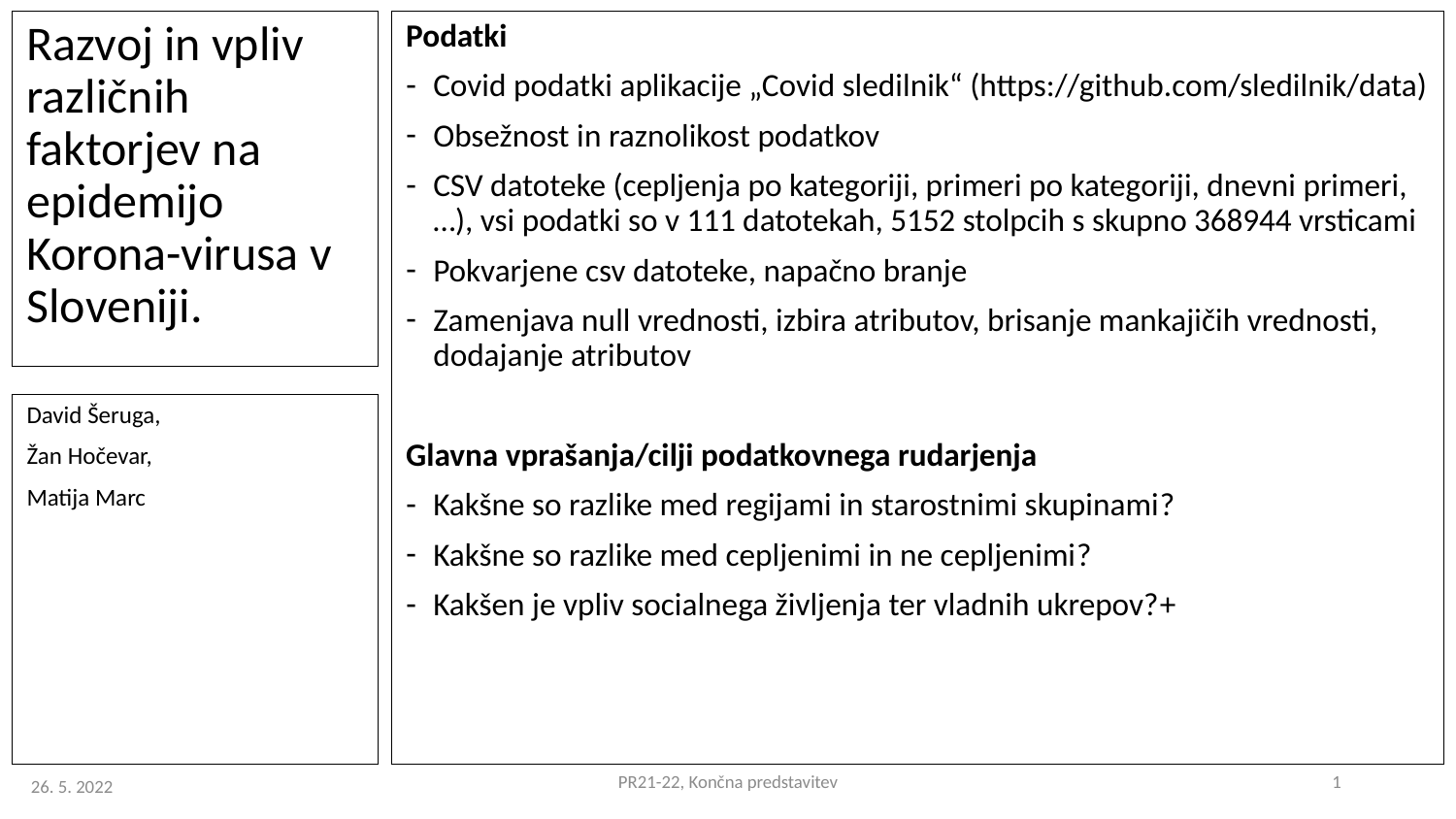

# Razvoj in vpliv različnih faktorjev na epidemijo Korona-virusa v Sloveniji.
Podatki
Covid podatki aplikacije „Covid sledilnik“ (https://github.com/sledilnik/data)
Obsežnost in raznolikost podatkov
CSV datoteke (cepljenja po kategoriji, primeri po kategoriji, dnevni primeri, …), vsi podatki so v 111 datotekah, 5152 stolpcih s skupno 368944 vrsticami
Pokvarjene csv datoteke, napačno branje
Zamenjava null vrednosti, izbira atributov, brisanje mankajičih vrednosti, dodajanje atributov

Glavna vprašanja/cilji podatkovnega rudarjenja
Kakšne so razlike med regijami in starostnimi skupinami?
Kakšne so razlike med cepljenimi in ne cepljenimi?
Kakšen je vpliv socialnega življenja ter vladnih ukrepov?+
David Šeruga,
Žan Hočevar,
Matija Marc
PR21-22, Končna predstavitev
1
 26. 5. 2022